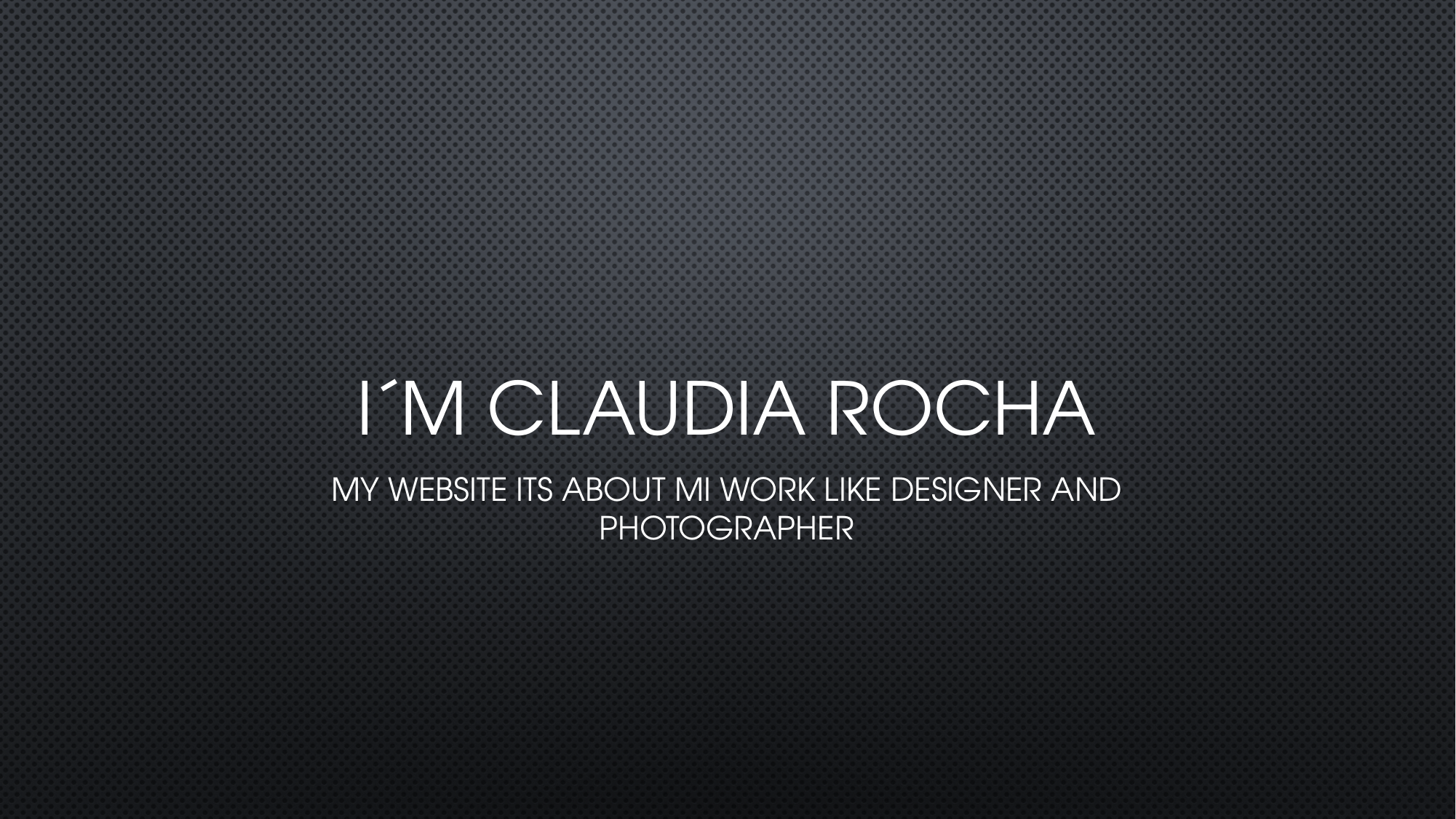

# I´M CLAUDIA ROCHA
My website its about mi work like designer and photographer